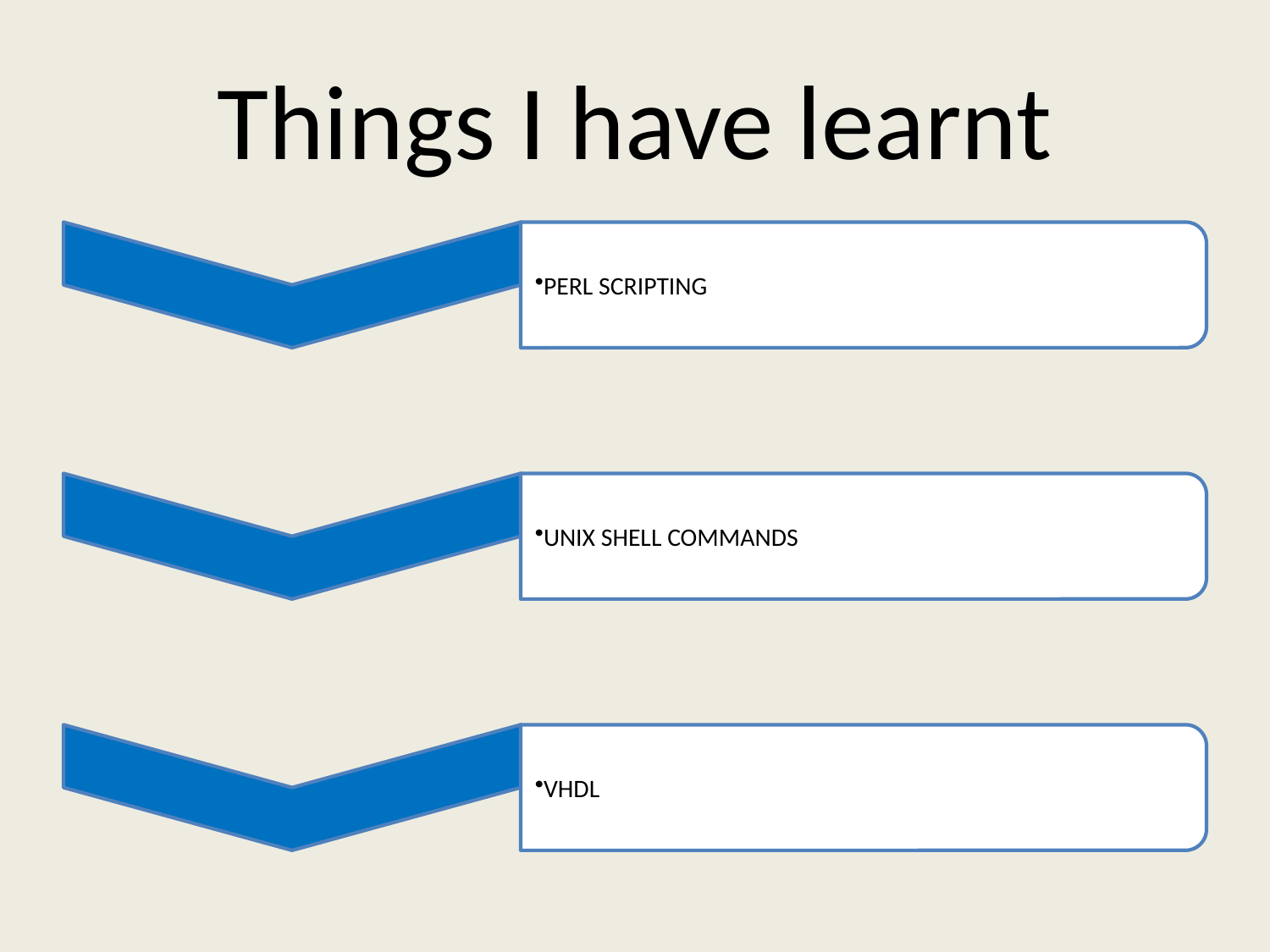

# Things I have learnt
PERL SCRIPTING
UNIX SHELL COMMANDS
VHDL